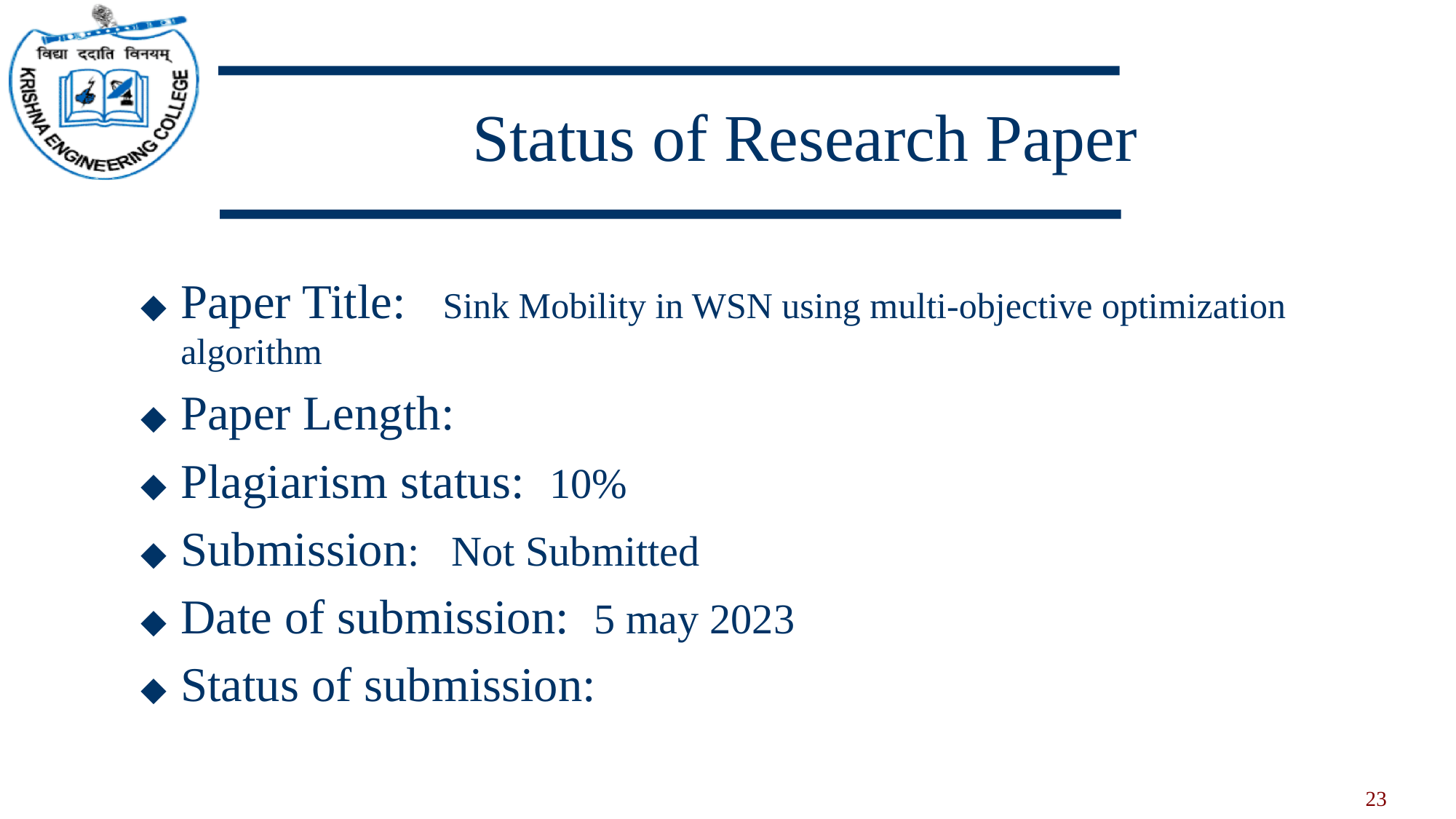

# Status of Research Paper
Paper Title:   Sink Mobility in WSN using multi-objective optimization algorithm
Paper Length:
Plagiarism status:  10%
Submission:   Not Submitted
Date of submission:  5 may 2023
Status of submission:

23